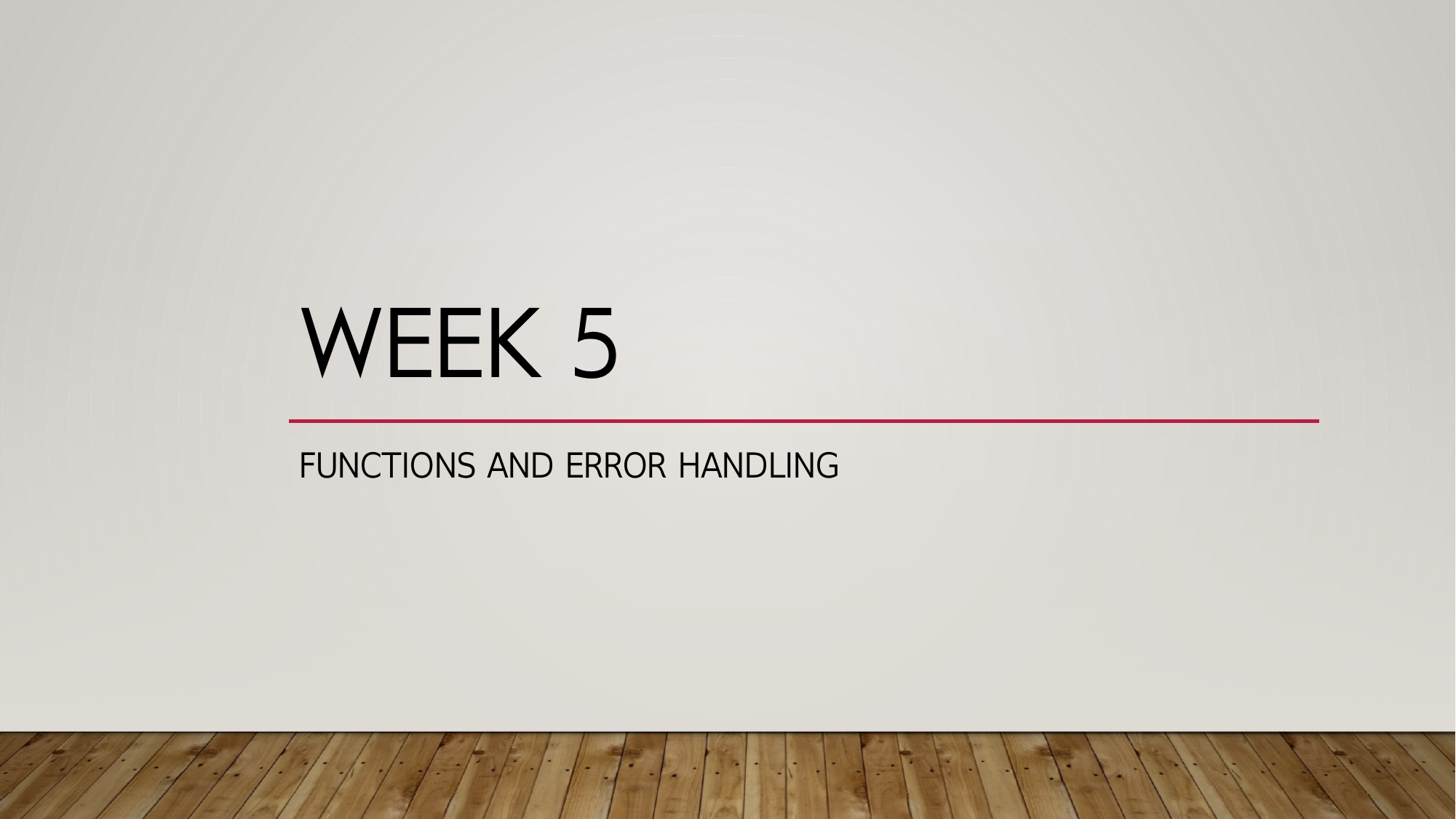

# Week 5
Functions and Error Handling